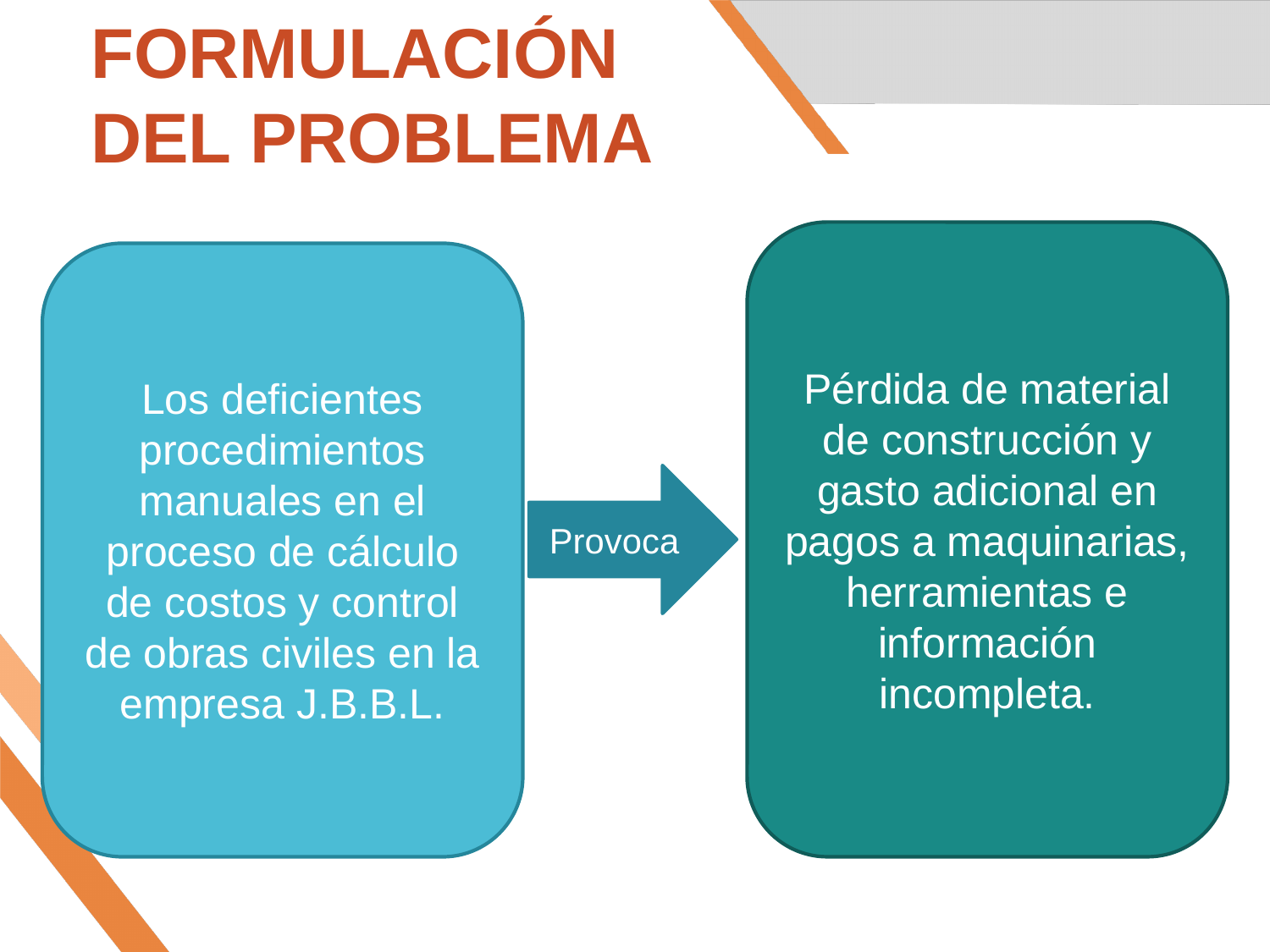

# FORMULACIÓN DEL PROBLEMA
Pérdida de material de construcción y gasto adicional en pagos a maquinarias, herramientas e información incompleta.
Los deficientes procedimientos manuales en el proceso de cálculo de costos y control de obras civiles en la empresa J.B.B.L.
Provoca